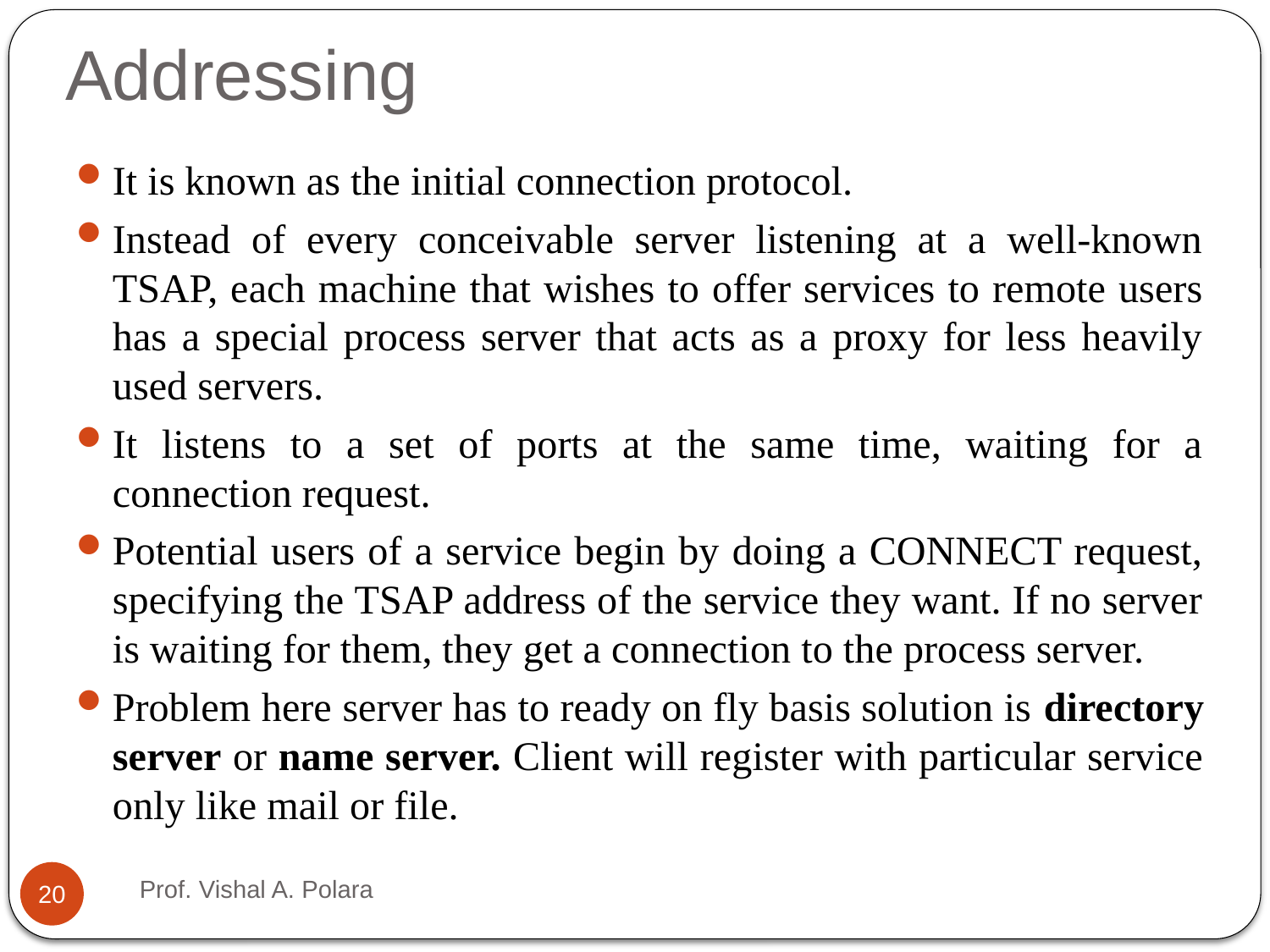

# Addressing
It is known as the initial connection protocol.
Instead of every conceivable server listening at a well-known TSAP, each machine that wishes to offer services to remote users has a special process server that acts as a proxy for less heavily used servers.
It listens to a set of ports at the same time, waiting for a connection request.
Potential users of a service begin by doing a CONNECT request, specifying the TSAP address of the service they want. If no server is waiting for them, they get a connection to the process server.
Problem here server has to ready on fly basis solution is directory server or name server. Client will register with particular service only like mail or file.

Prof. Vishal A. Polara
20